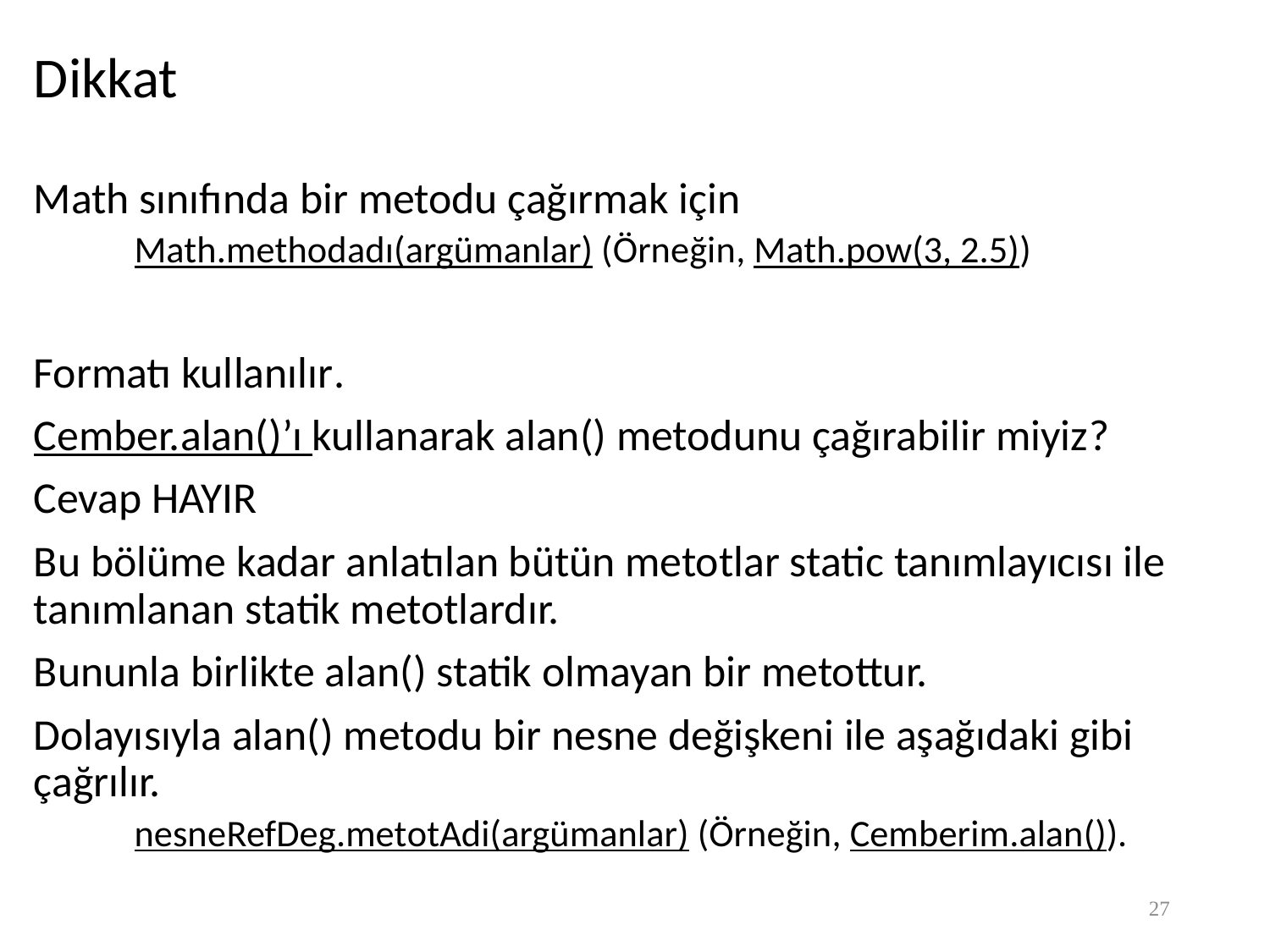

# Dikkat
Math sınıfında bir metodu çağırmak için
Math.methodadı(argümanlar) (Örneğin, Math.pow(3, 2.5))

Formatı kullanılır.
Cember.alan()’ı kullanarak alan() metodunu çağırabilir miyiz?
Cevap HAYIR
Bu bölüme kadar anlatılan bütün metotlar static tanımlayıcısı ile tanımlanan statik metotlardır.
Bununla birlikte alan() statik olmayan bir metottur.
Dolayısıyla alan() metodu bir nesne değişkeni ile aşağıdaki gibi çağrılır.
nesneRefDeg.metotAdi(argümanlar) (Örneğin, Cemberim.alan()).

27